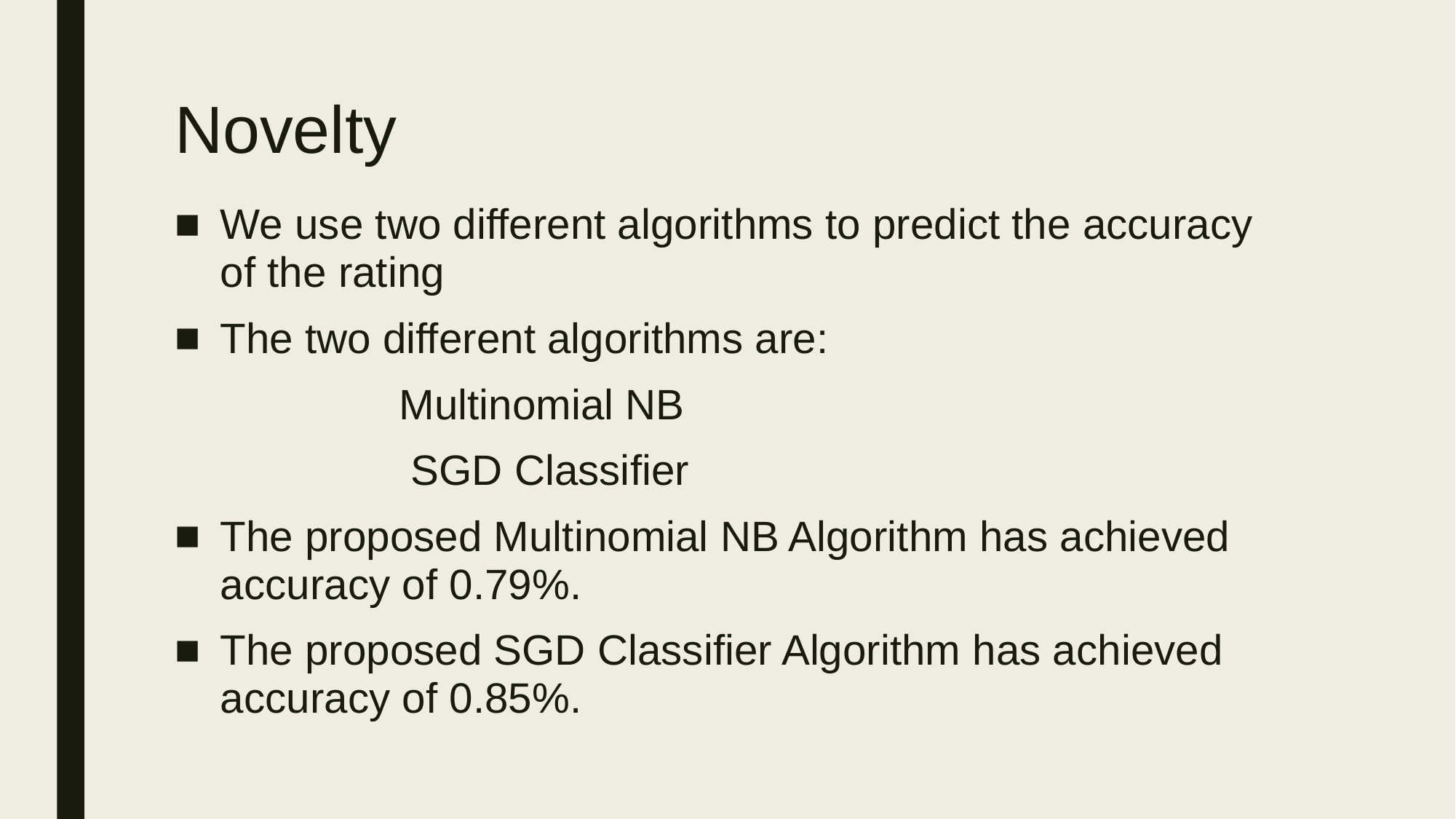

# Novelty
We use two different algorithms to predict the accuracy of the rating
The two different algorithms are:
                   Multinomial NB
                    SGD Classifier
The proposed Multinomial NB Algorithm has achieved accuracy of 0.79%.
The proposed SGD Classifier Algorithm has achieved accuracy of 0.85%.